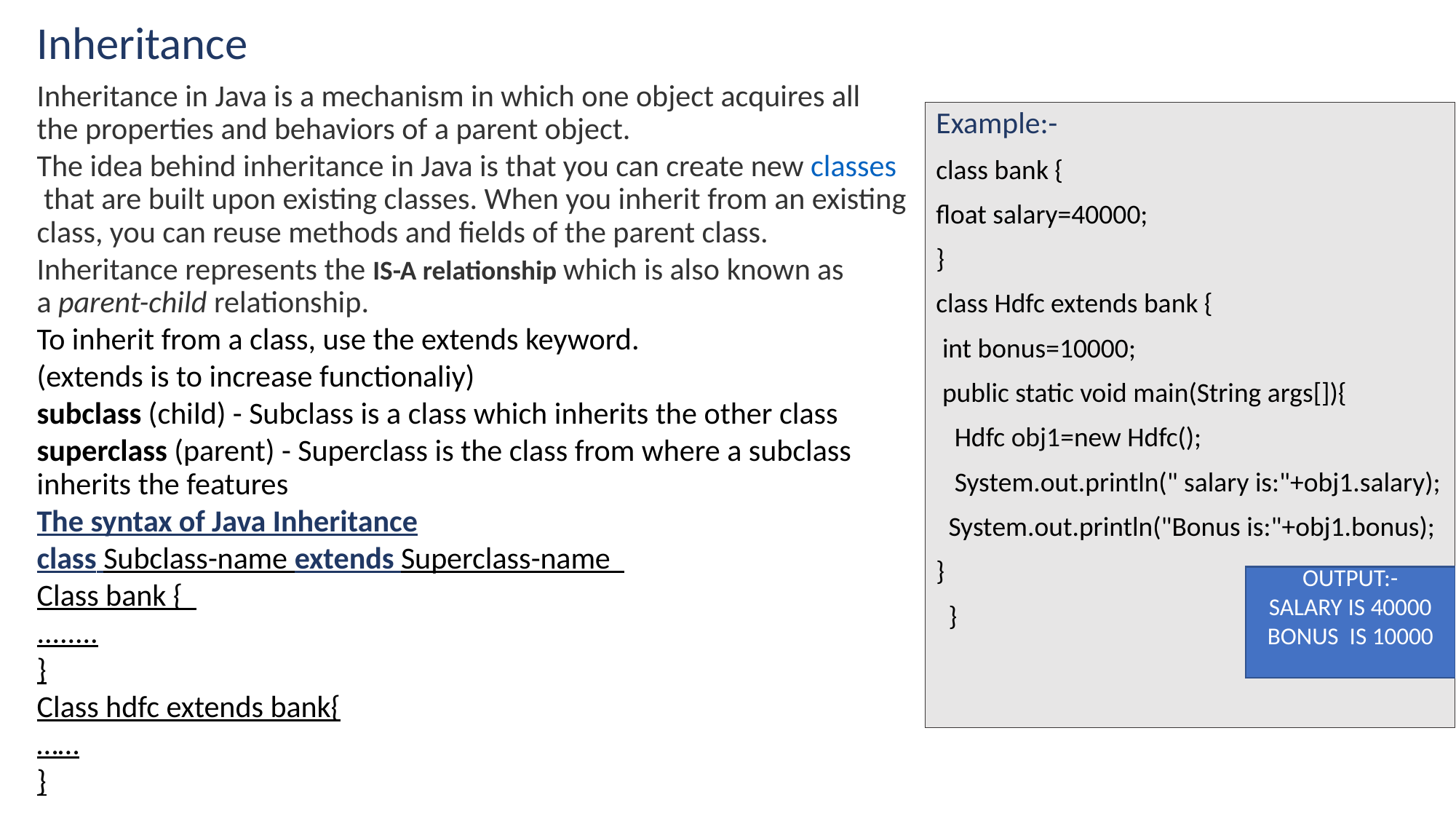

# Inheritance
Inheritance in Java is a mechanism in which one object acquires all  the properties and behaviors of a parent object.
The idea behind inheritance in Java is that you can create new classes that are built upon existing classes. When you inherit from an existing class, you can reuse methods and fields of the parent class.
Inheritance represents the IS-A relationship which is also known as a parent-child relationship.
To inherit from a class, use the extends keyword.
(extends is to increase functionaliy)
subclass (child) - Subclass is a class which inherits the other class
superclass (parent) - Superclass is the class from where a subclass inherits the features
The syntax of Java Inheritance
class Subclass-name extends Superclass-name
Class bank {
........
}
Class hdfc extends bank{
……
}

Example:-
class bank {
float salary=40000;
}
class Hdfc extends bank {
 int bonus=10000;
 public static void main(String args[]){
   Hdfc obj1=new Hdfc();
   System.out.println(" salary is:"+obj1.salary);
  System.out.println("Bonus is:"+obj1.bonus);
}
  }

OUTPUT:-
SALARY IS 40000
BONUS  IS 10000